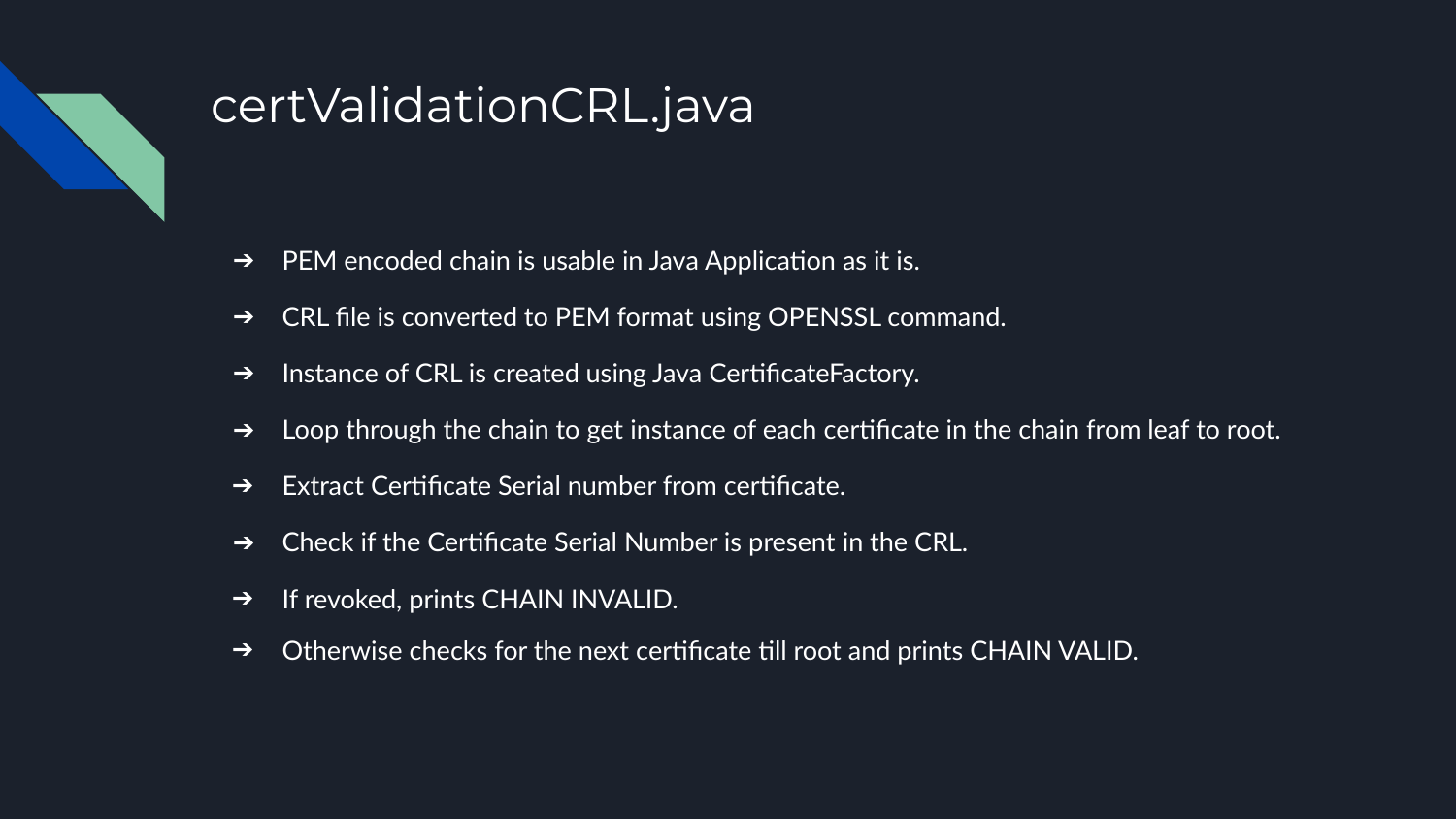

certValidationCRL.java

PEM encoded chain is usable in Java Application as it is.
CRL file is converted to PEM format using OPENSSL command.
Instance of CRL is created using Java CertificateFactory.
Loop through the chain to get instance of each certificate in the chain from leaf to root.
Extract Certificate Serial number from certificate.
Check if the Certificate Serial Number is present in the CRL.
If revoked, prints CHAIN INVALID.
Otherwise checks for the next certificate till root and prints CHAIN VALID.